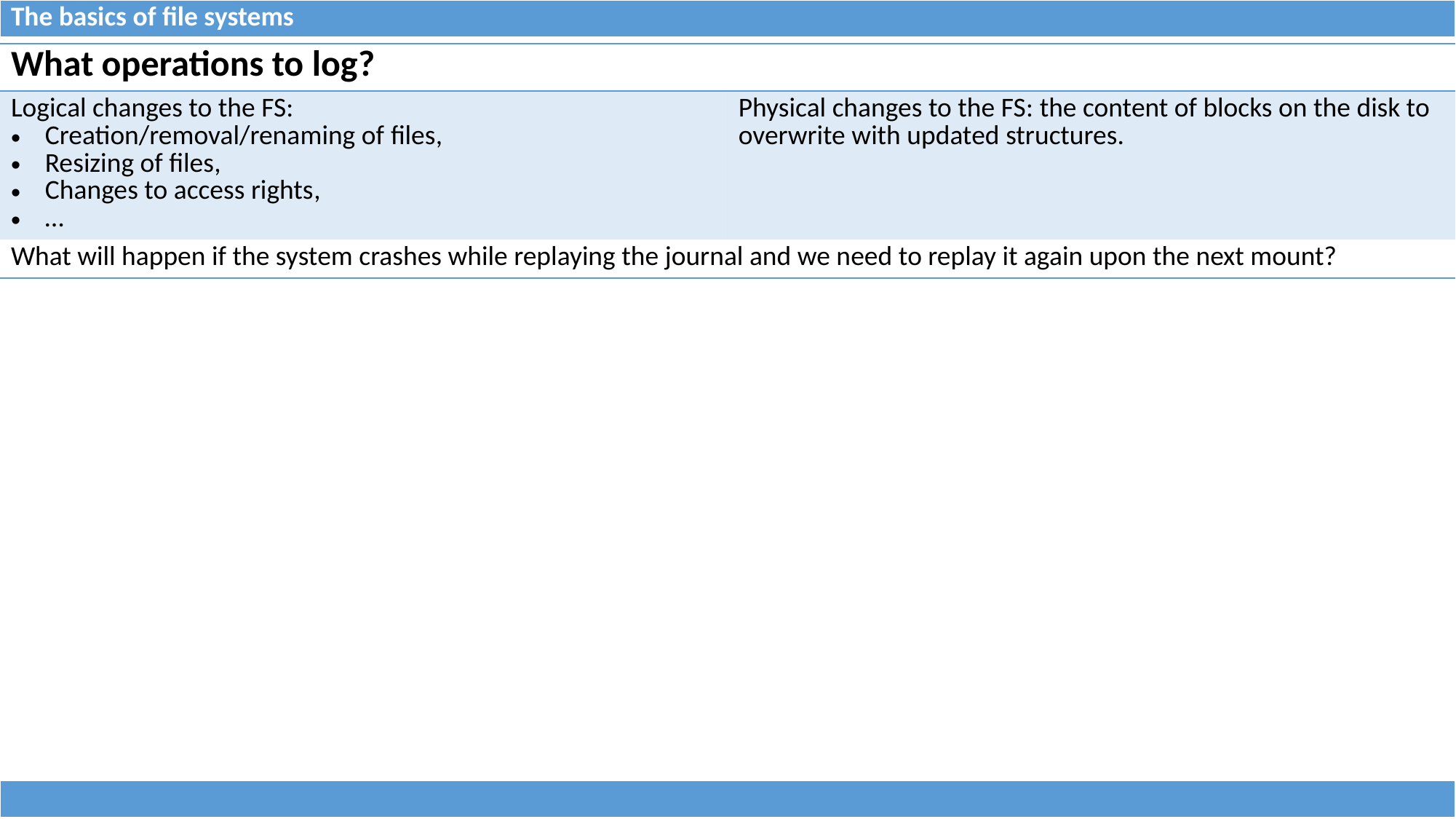

| The basics of file systems |
| --- |
| What operations to log? |  |
| --- | --- |
| Logical changes to the FS: Creation/removal/renaming of files, Resizing of files, Changes to access rights, … | Physical changes to the FS: the content of blocks on the disk to overwrite with updated structures. |
| What will happen if the system crashes while replaying the journal and we need to replay it again upon the next mount? |  |
|  |
| --- |